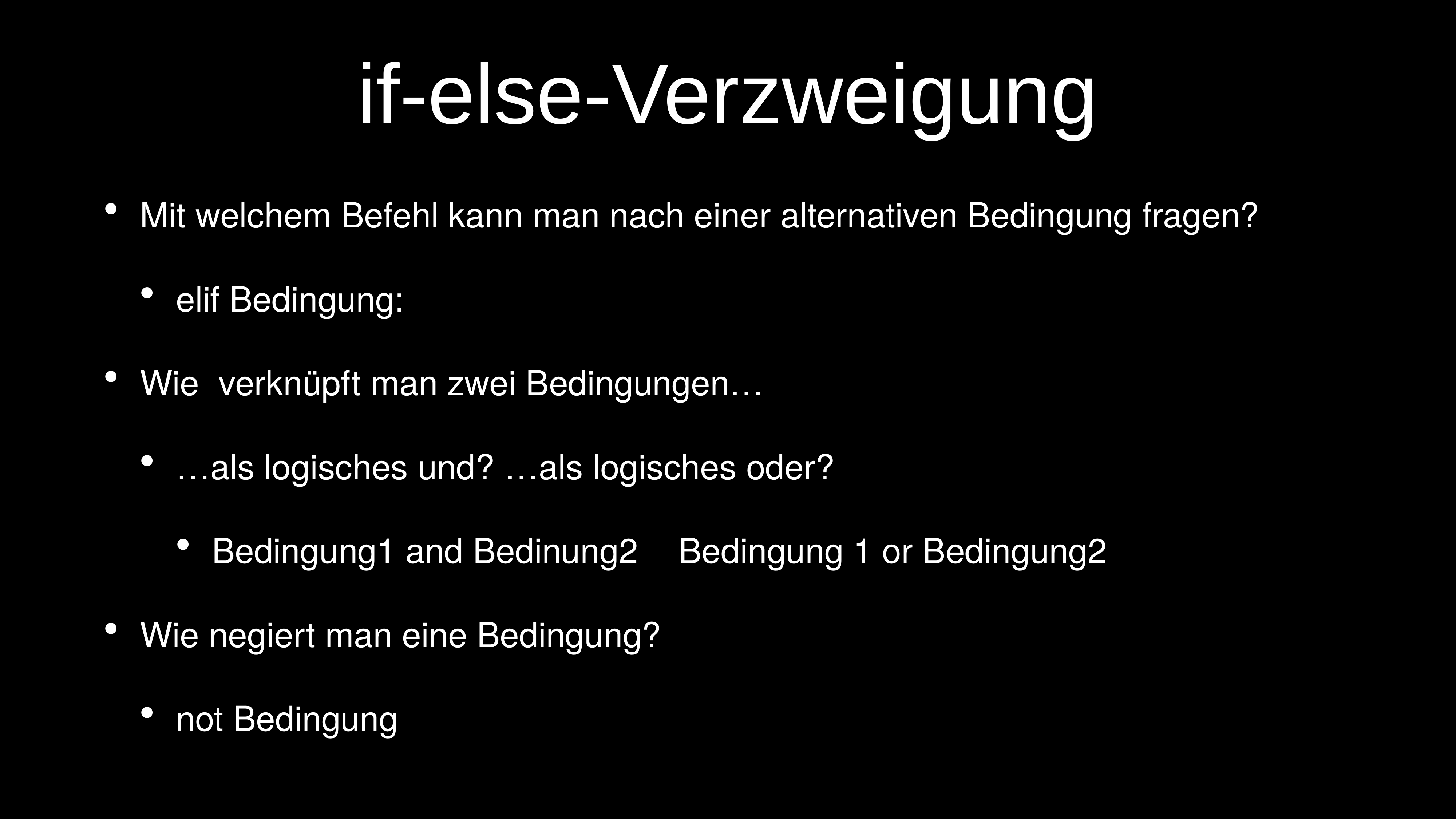

# if-else-Verzweigung
Mit welchem Befehl kann man nach einer alternativen Bedingung fragen?
elif Bedingung:
Wie  verknüpft man zwei Bedingungen…
…als logisches und? …als logisches oder?
Bedingung1 and Bedinung2 		Bedingung 1 or Bedingung2
Wie negiert man eine Bedingung?
not Bedingung